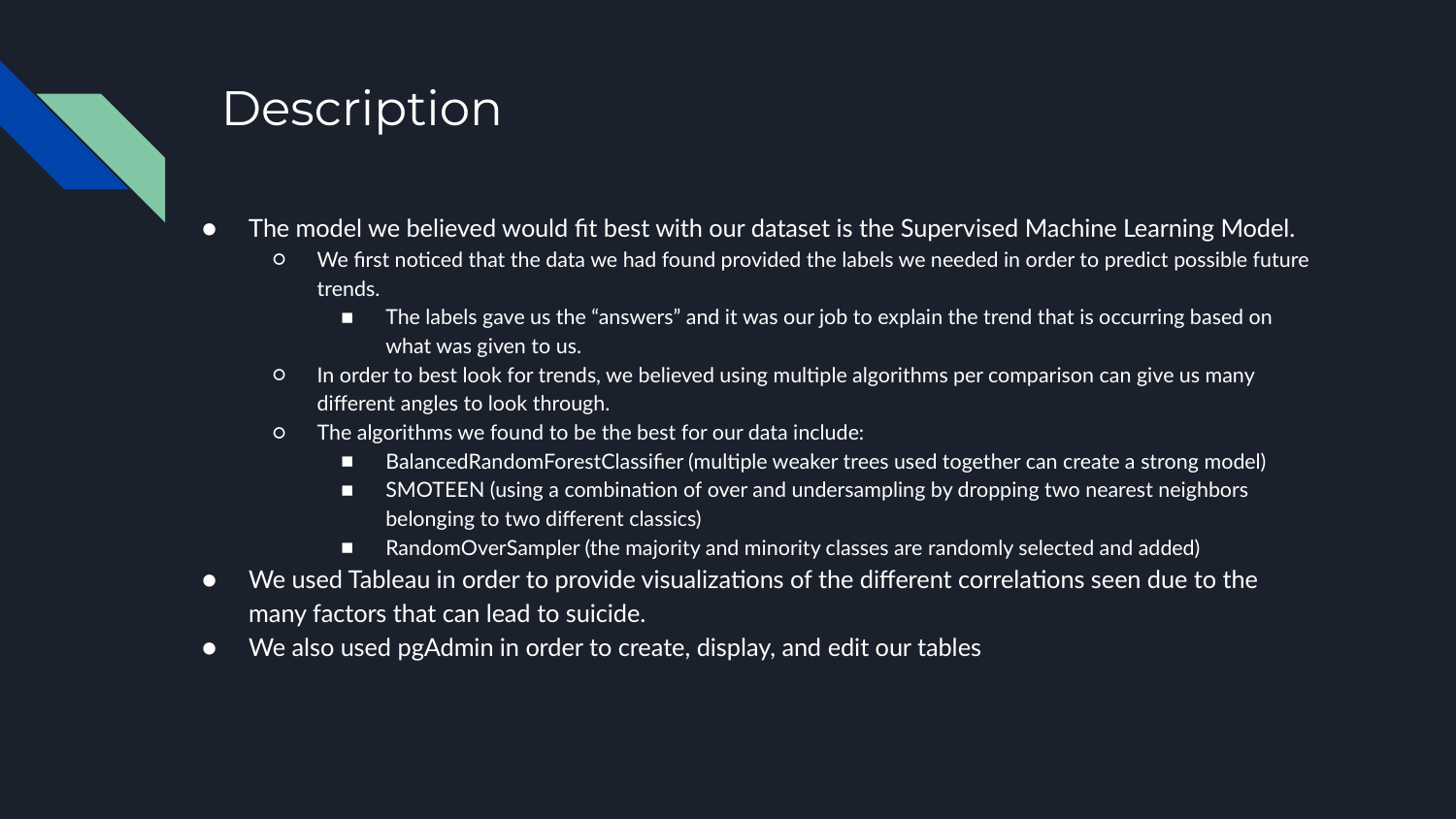

# Description
The model we believed would fit best with our dataset is the Supervised Machine Learning Model.
We first noticed that the data we had found provided the labels we needed in order to predict possible future trends.
The labels gave us the “answers” and it was our job to explain the trend that is occurring based on what was given to us.
In order to best look for trends, we believed using multiple algorithms per comparison can give us many different angles to look through.
The algorithms we found to be the best for our data include:
BalancedRandomForestClassifier (multiple weaker trees used together can create a strong model)
SMOTEEN (using a combination of over and undersampling by dropping two nearest neighbors belonging to two different classics)
RandomOverSampler (the majority and minority classes are randomly selected and added)
We used Tableau in order to provide visualizations of the different correlations seen due to the many factors that can lead to suicide.
We also used pgAdmin in order to create, display, and edit our tables